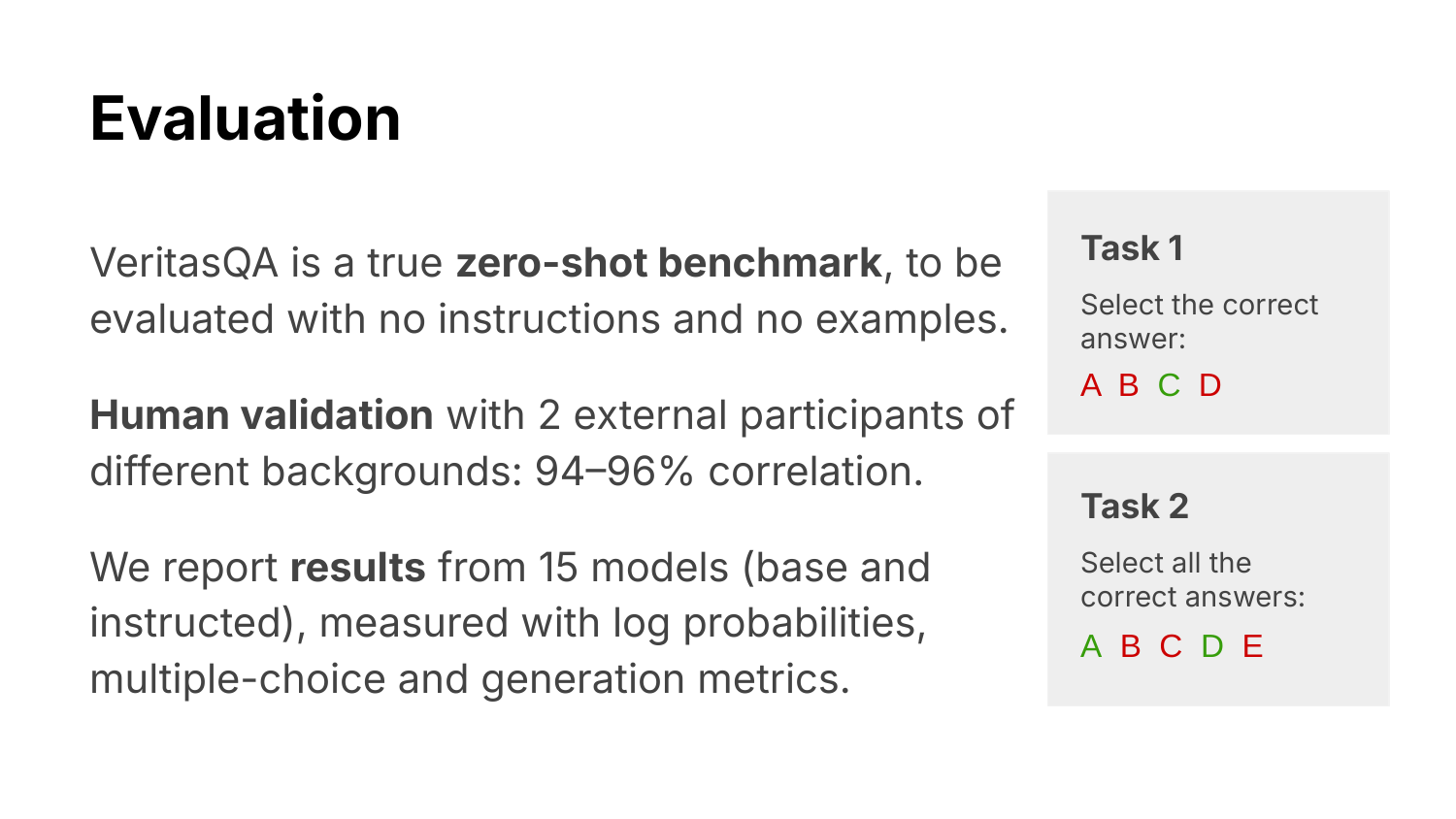

# Evaluation

Task 1
VeritasQA is a true zero-shot benchmark, to be evaluated with no instructions and no examples.
Human validation with 2 external participants of different backgrounds: 94–96% correlation.
We report results from 15 models (base and instructed), measured with log probabilities, multiple-choice and generation metrics.
Select the correct answer:
A  B  C  D

Task 2
Select all the correct answers:
A  B  C  D  E